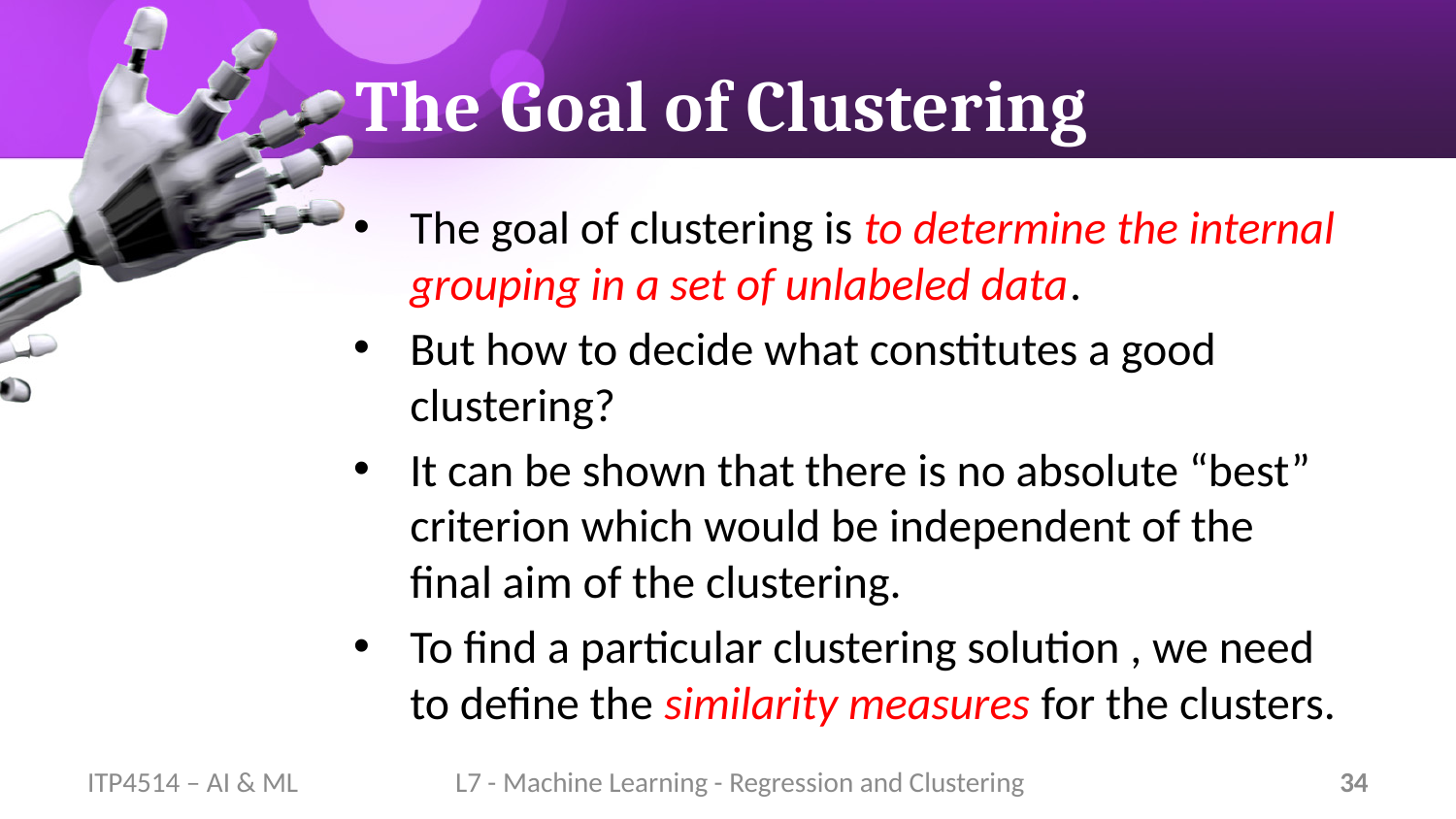

# The Goal of Clustering
The goal of clustering is to determine the internal grouping in a set of unlabeled data.
But how to decide what constitutes a good clustering?
It can be shown that there is no absolute “best” criterion which would be independent of the final aim of the clustering.
To find a particular clustering solution , we need to define the similarity measures for the clusters.
ITP4514 – AI & ML
L7 - Machine Learning - Regression and Clustering
34